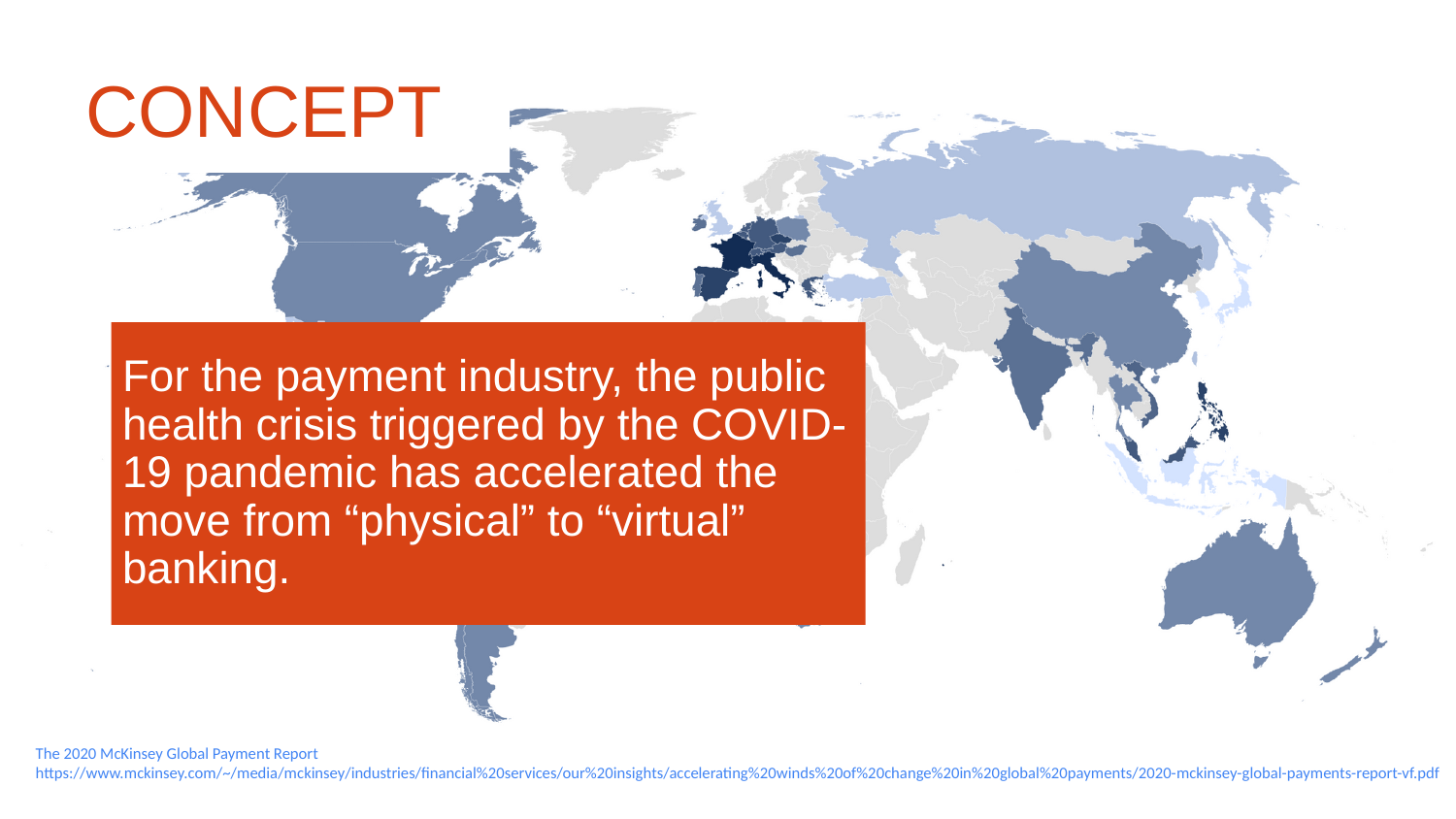

CONCEPT
For the payment industry, the public health crisis triggered by the COVID-19 pandemic has accelerated the move from “physical” to “virtual” banking.
The 2020 McKinsey Global Payment Report
https://www.mckinsey.com/~/media/mckinsey/industries/financial%20services/our%20insights/accelerating%20winds%20of%20change%20in%20global%20payments/2020-mckinsey-global-payments-report-vf.pdf